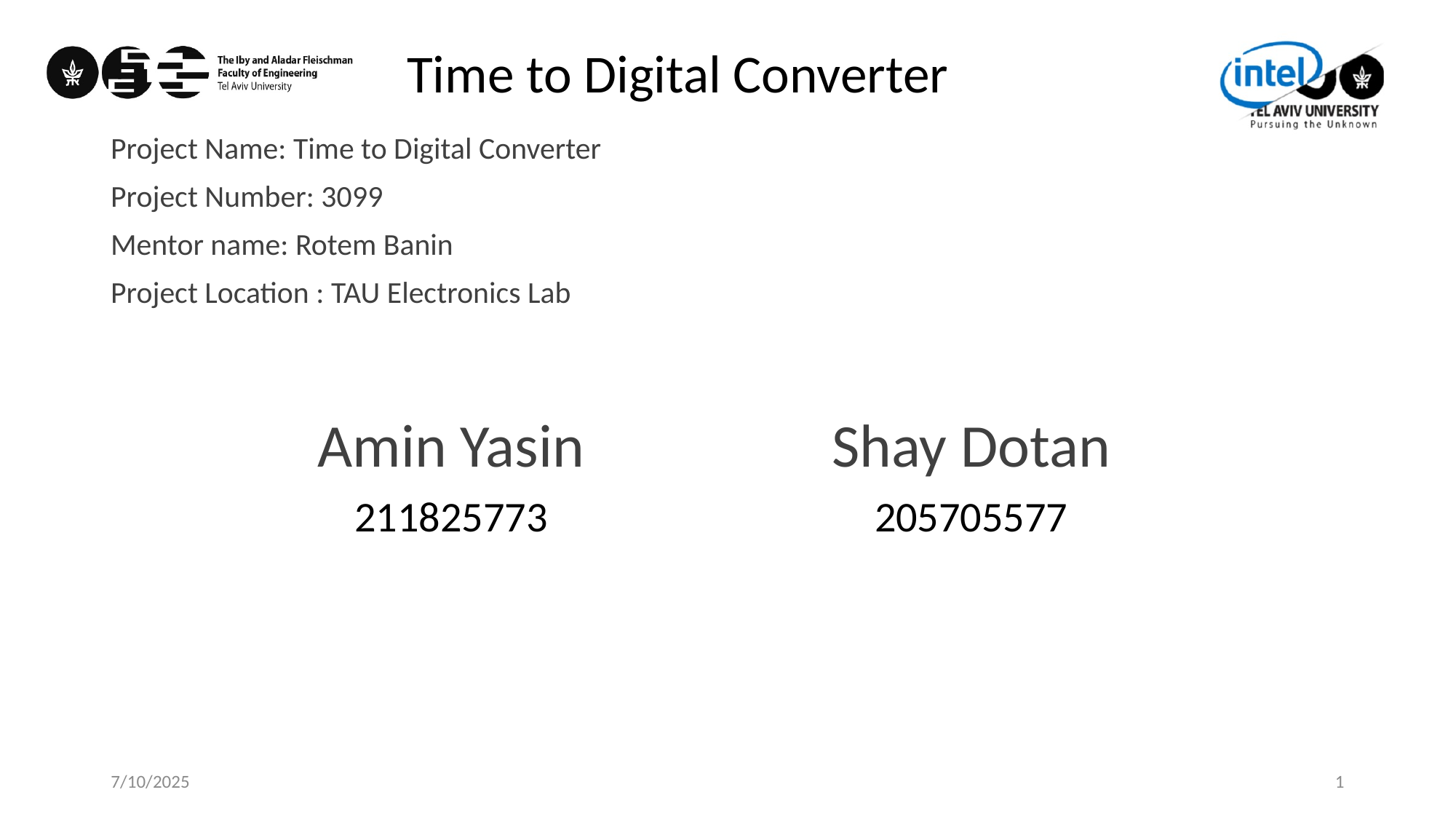

Time to Digital Converter
Project Name: Time to Digital Converter
Project Number: 3099
Mentor name: Rotem Banin
Project Location : TAU Electronics Lab
Amin Yasin
211825773
Shay Dotan
205705577
7/10/2025
1